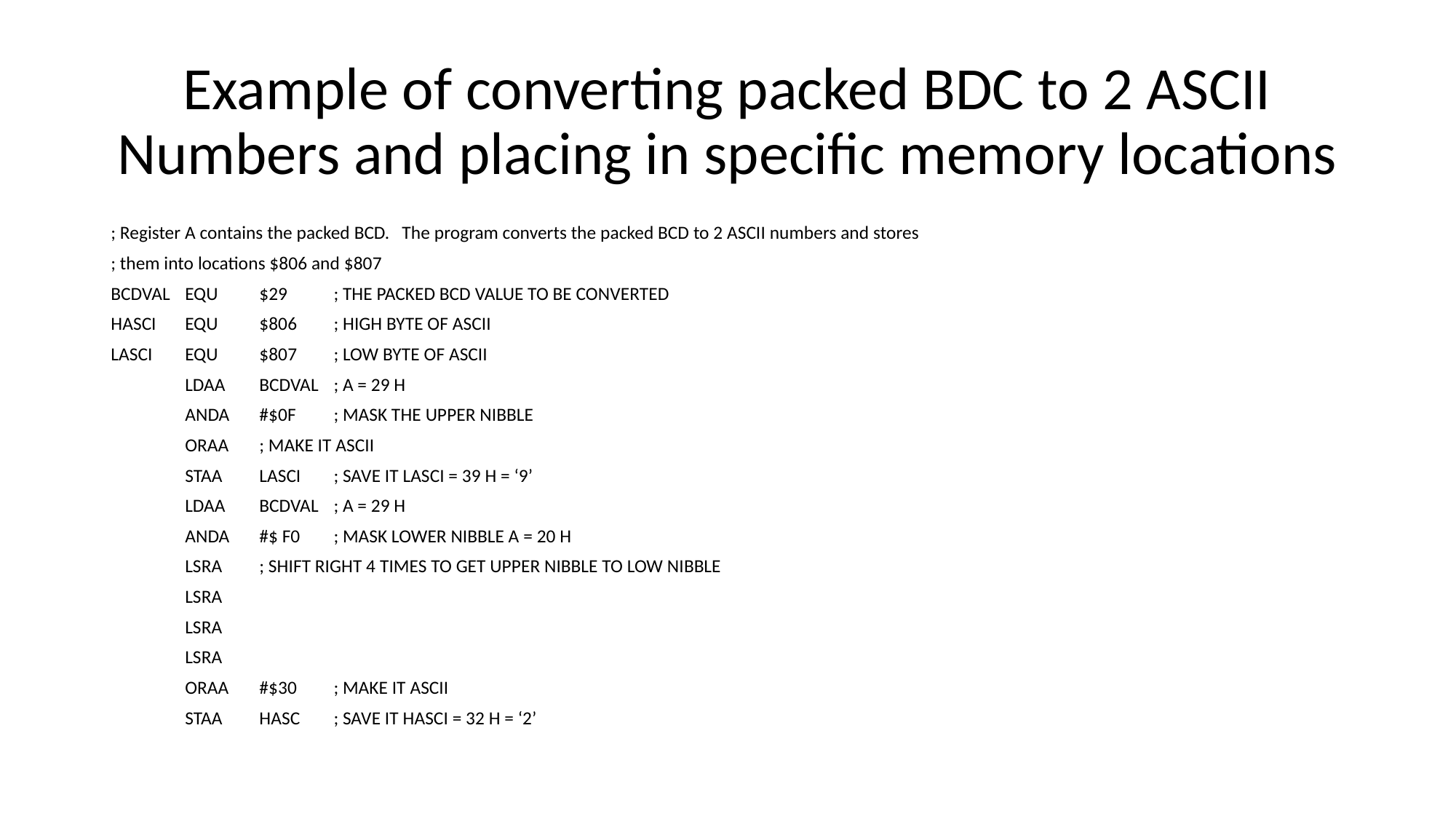

# Example of converting packed BDC to 2 ASCII Numbers and placing in specific memory locations
; Register A contains the packed BCD.   The program converts the packed BCD to 2 ASCII numbers and stores
; them into locations $806 and $807
BCDVAL	EQU	$29		; THE PACKED BCD VALUE TO BE CONVERTED
HASCI	EQU	$806		; HIGH BYTE OF ASCII
LASCI	EQU	$807		; LOW BYTE OF ASCII
	LDAA	BCDVAL		; A = 29 H
	ANDA	#$0F		; MASK THE UPPER NIBBLE
	ORAA			; MAKE IT ASCII
	STAA	LASCI		; SAVE IT LASCI = 39 H = ‘9’
	LDAA	BCDVAL		; A = 29 H
	ANDA	#$ F0		; MASK LOWER NIBBLE A = 20 H
	LSRA			; SHIFT RIGHT 4 TIMES TO GET UPPER NIBBLE TO LOW NIBBLE
	LSRA
	LSRA
	LSRA
	ORAA	#$30		; MAKE IT ASCII
	STAA	HASC		; SAVE IT HASCI = 32 H = ‘2’